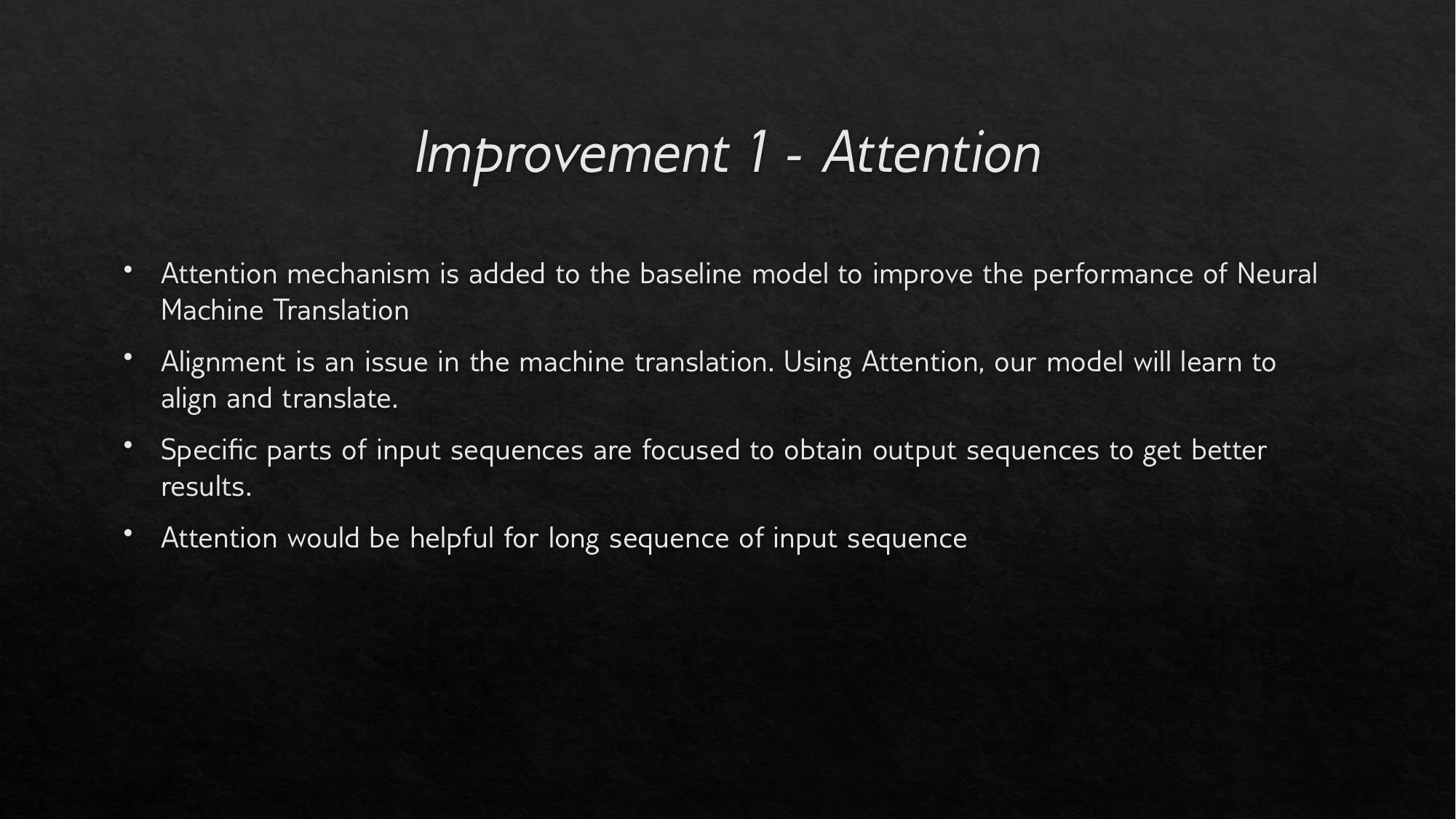

# Improvement 1 - Attention
Attention mechanism is added to the baseline model to improve the performance of Neural Machine Translation
Alignment is an issue in the machine translation. Using Attention, our model will learn to align and translate.
Specific parts of input sequences are focused to obtain output sequences to get better results.
Attention would be helpful for long sequence of input sequence